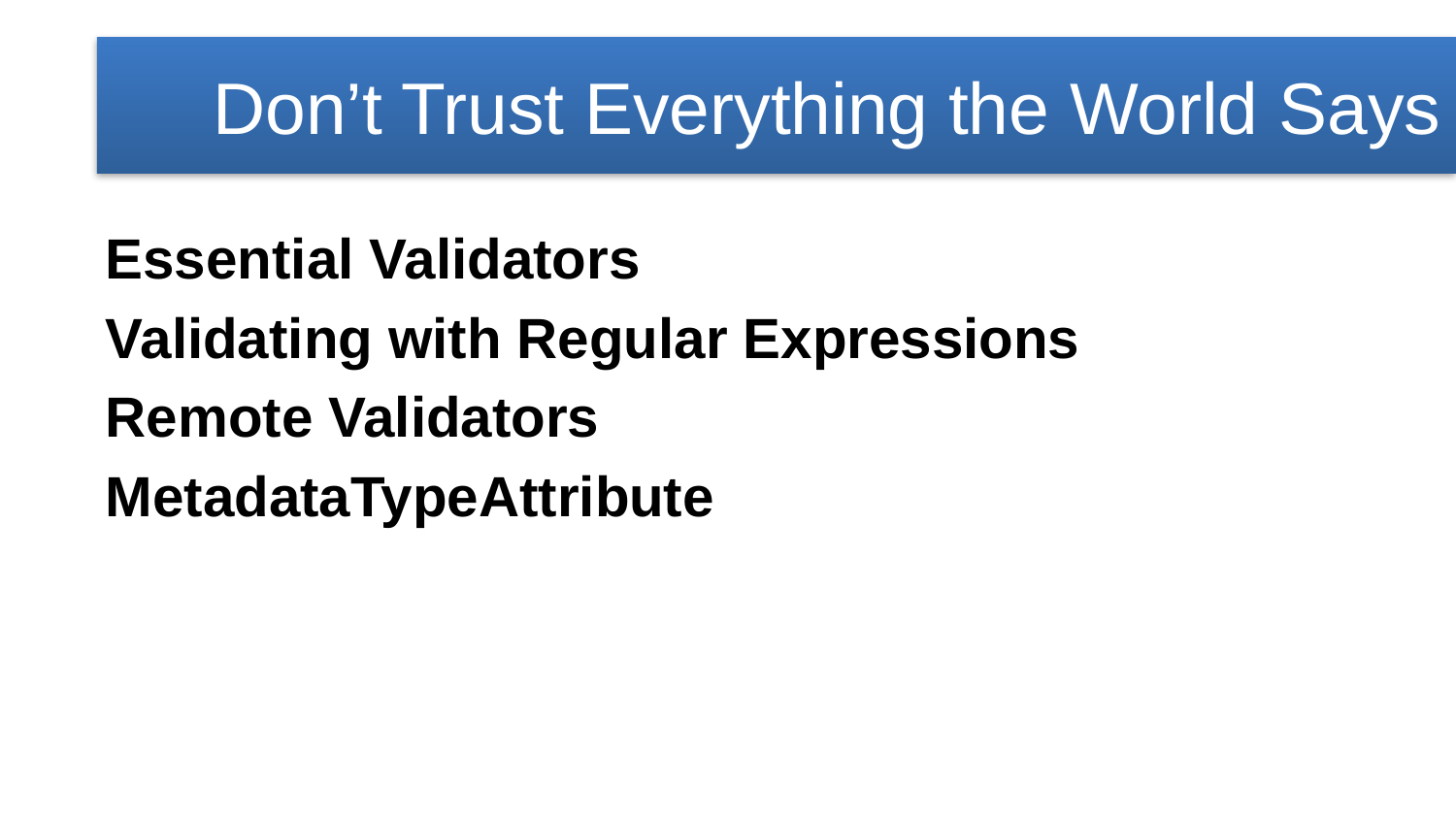

Don’t Trust Everything the World Says
Essential Validators
Validating with Regular Expressions
Remote Validators
MetadataTypeAttribute